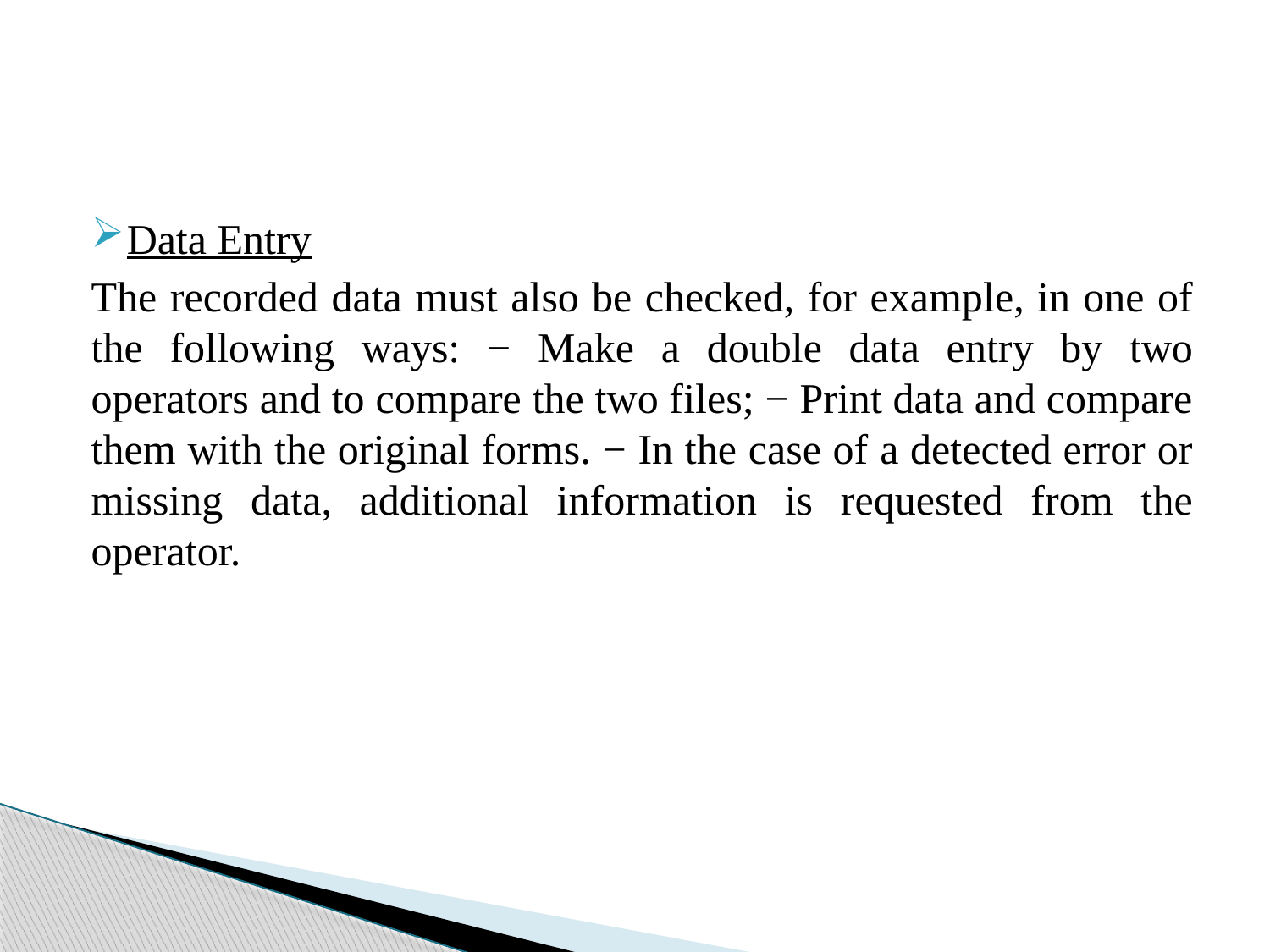

#
Data Entry
The recorded data must also be checked, for example, in one of the following ways: − Make a double data entry by two operators and to compare the two files; − Print data and compare them with the original forms. − In the case of a detected error or missing data, additional information is requested from the operator.